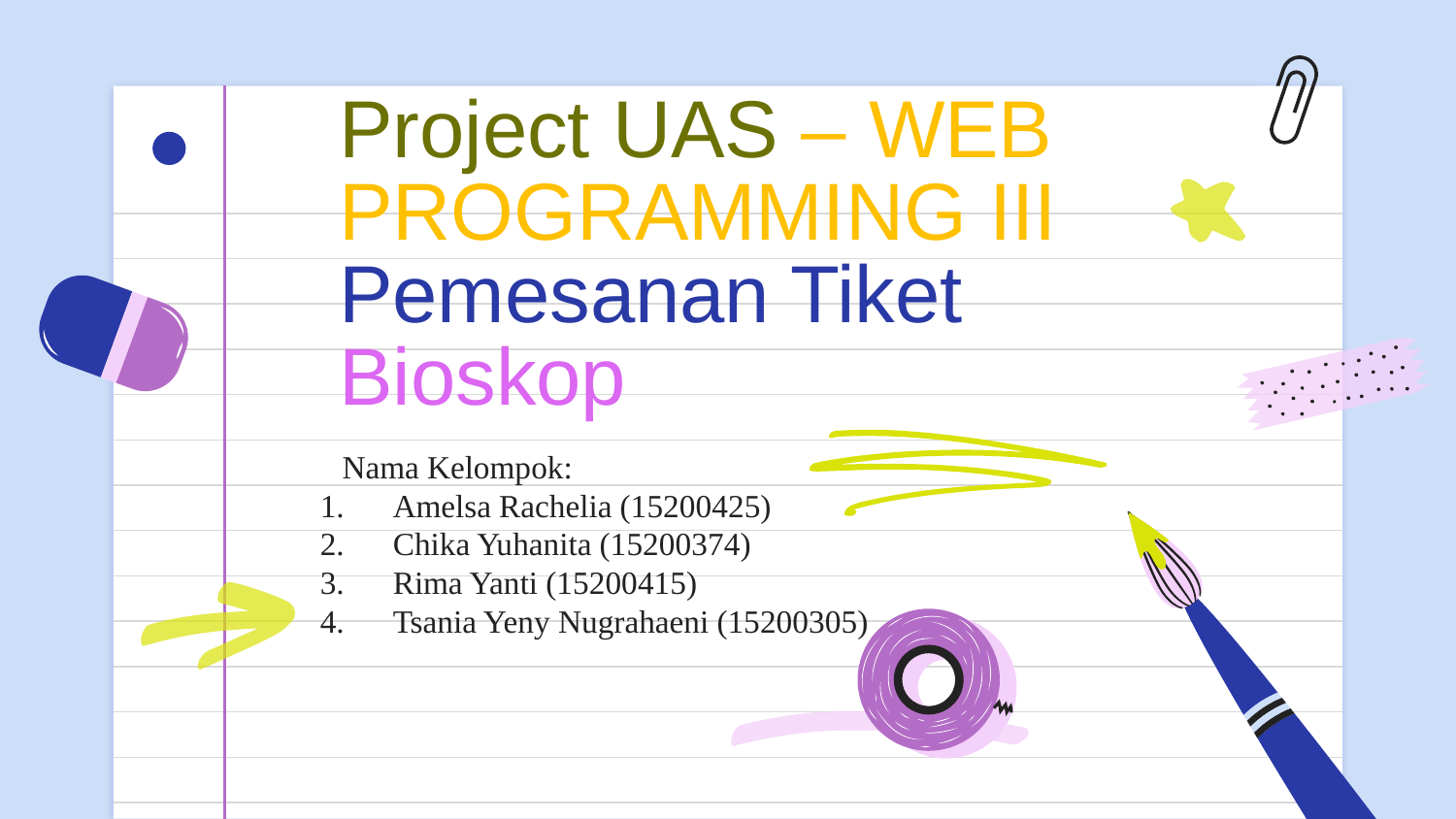

# Project UAS – WEB PROGRAMMING III Pemesanan Tiket Bioskop

Nama Kelompok:
Amelsa Rachelia (15200425)
Chika Yuhanita (15200374)
Rima Yanti (15200415)
Tsania Yeny Nugrahaeni (15200305)